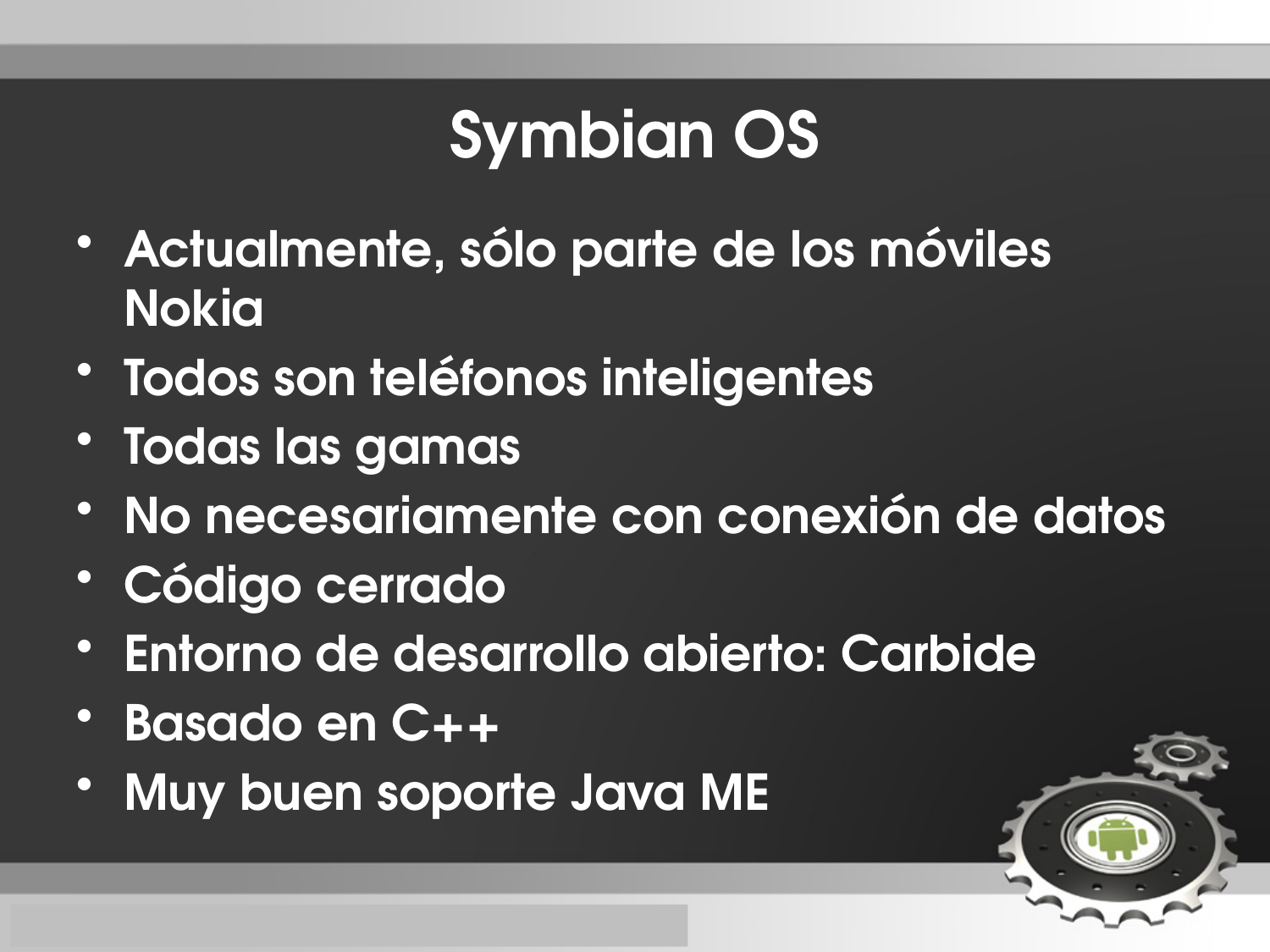

# Symbian OS
Actualmente, sólo parte de los móviles Nokia
Todos son teléfonos inteligentes
Todas las gamas
No necesariamente con conexión de datos
Código cerrado
Entorno de desarrollo abierto: Carbide
Basado en C++
Muy buen soporte Java ME